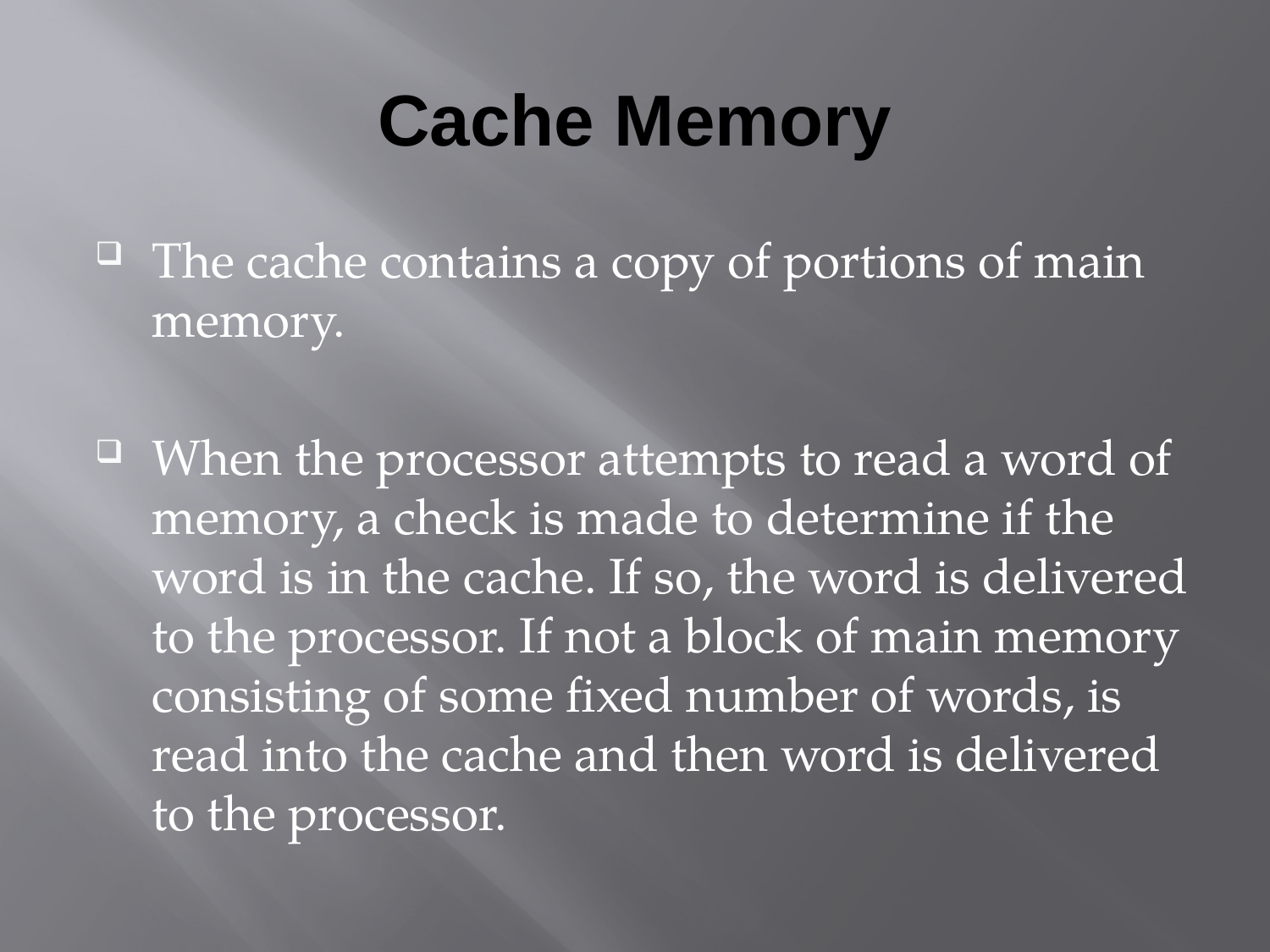

# Cache Memory
The cache contains a copy of portions of main memory.

When the processor attempts to read a word of memory, a check is made to determine if the word is in the cache. If so, the word is delivered to the processor. If not a block of main memory consisting of some fixed number of words, is read into the cache and then word is delivered to the processor.